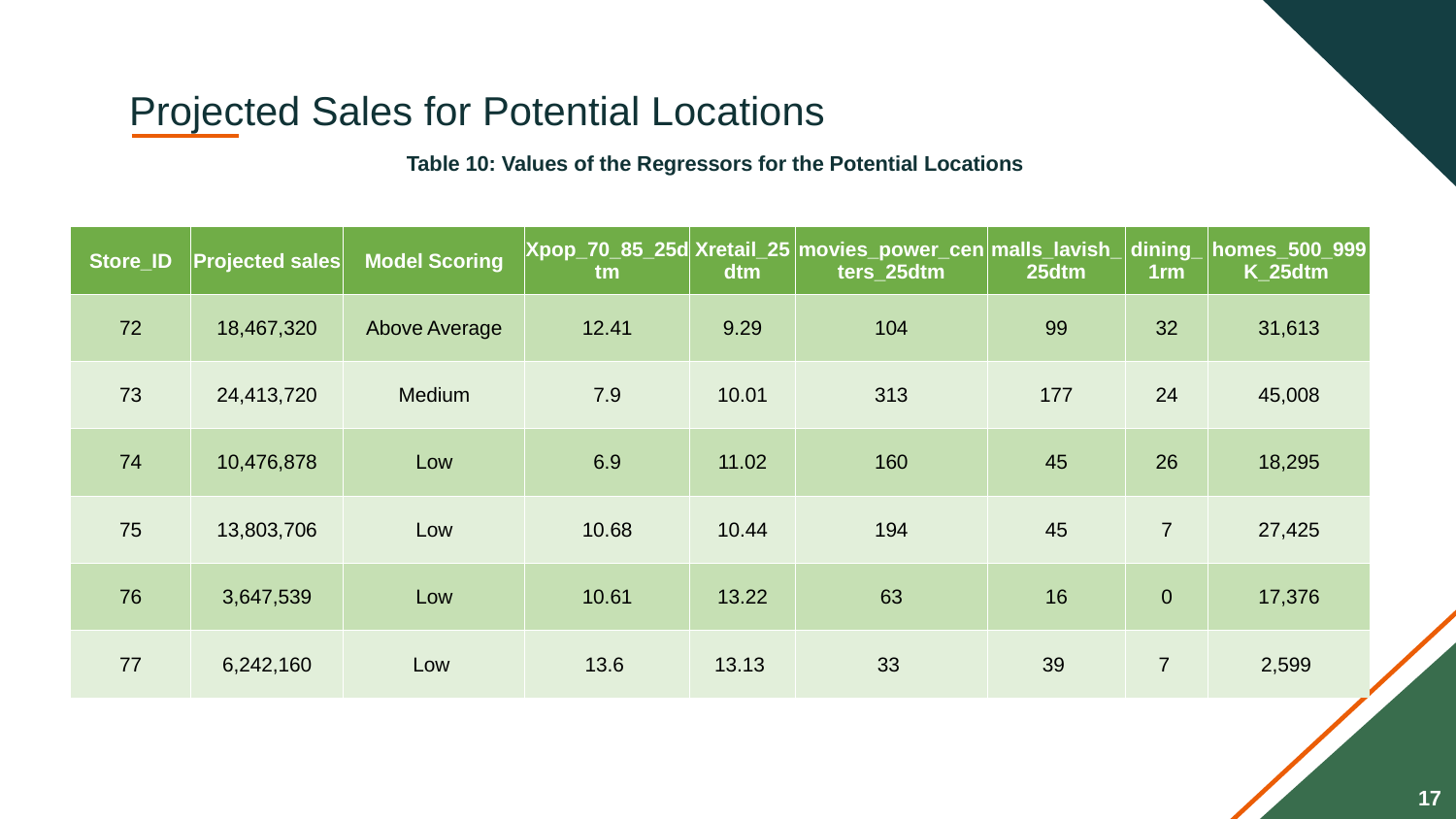

# Projected Sales for Potential Locations
Table 10: Values of the Regressors for the Potential Locations
| Store\_ID | Projected sales | Model Scoring | Xpop\_70\_85\_25dtm | Xretail\_25dtm | movies\_power\_centers\_25dtm | malls\_lavish\_25dtm | dining\_1rm | homes\_500\_999K\_25dtm |
| --- | --- | --- | --- | --- | --- | --- | --- | --- |
| 72 | 18,467,320 | Above Average | 12.41 | 9.29 | 104 | 99 | 32 | 31,613 |
| 73 | 24,413,720 | Medium | 7.9 | 10.01 | 313 | 177 | 24 | 45,008 |
| 74 | 10,476,878 | Low | 6.9 | 11.02 | 160 | 45 | 26 | 18,295 |
| 75 | 13,803,706 | Low | 10.68 | 10.44 | 194 | 45 | 7 | 27,425 |
| 76 | 3,647,539 | Low | 10.61 | 13.22 | 63 | 16 | 0 | 17,376 |
| 77 | 6,242,160 | Low | 13.6 | 13.13 | 33 | 39 | 7 | 2,599 |
17